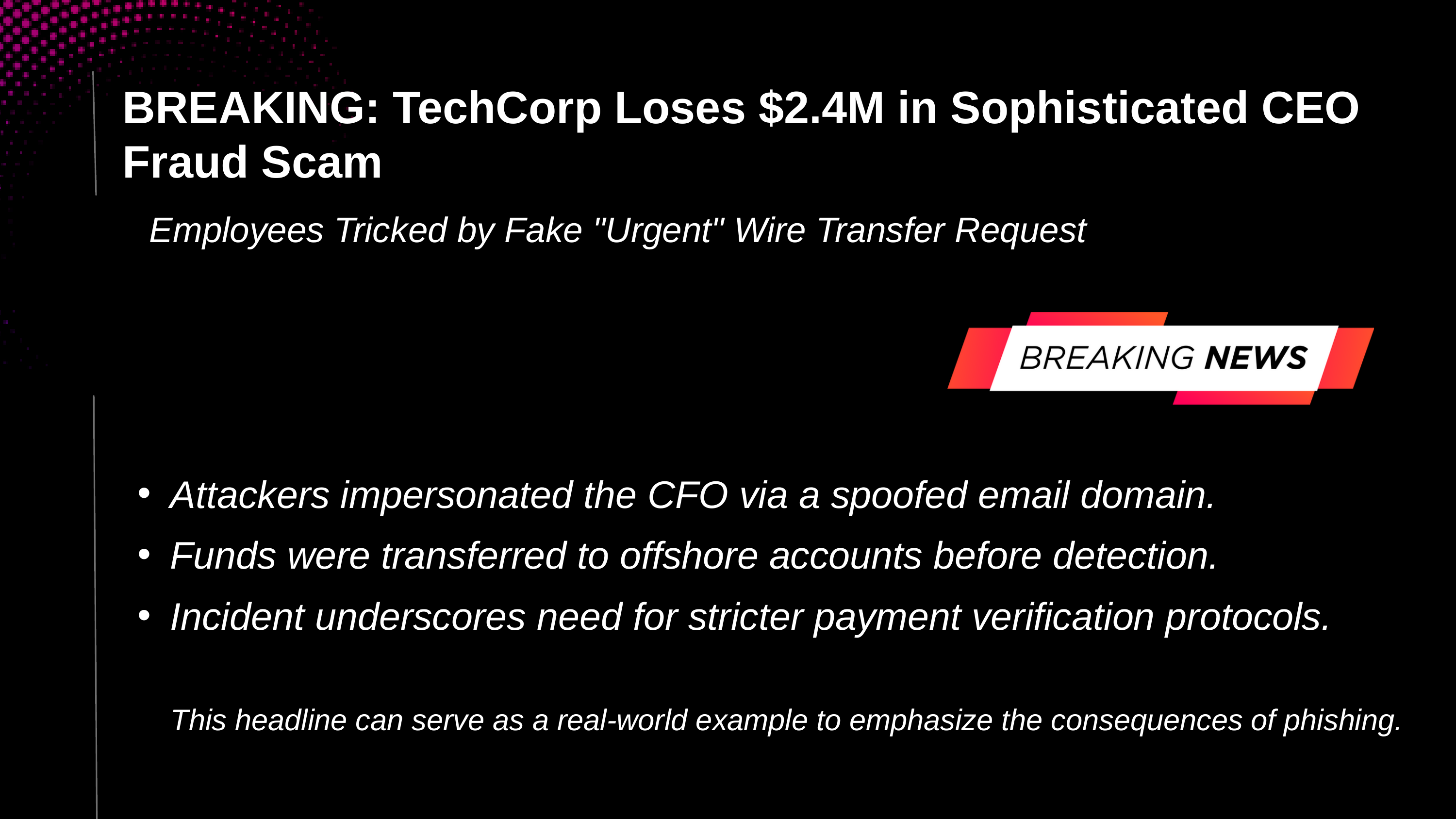

BREAKING: TechCorp Loses $2.4M in Sophisticated CEO Fraud Scam

Employees Tricked by Fake "Urgent" Wire Transfer Request

Attackers impersonated the CFO via a spoofed email domain.
Funds were transferred to offshore accounts before detection.
Incident underscores need for stricter payment verification protocols.

This headline can serve as a real-world example to emphasize the consequences of phishing.